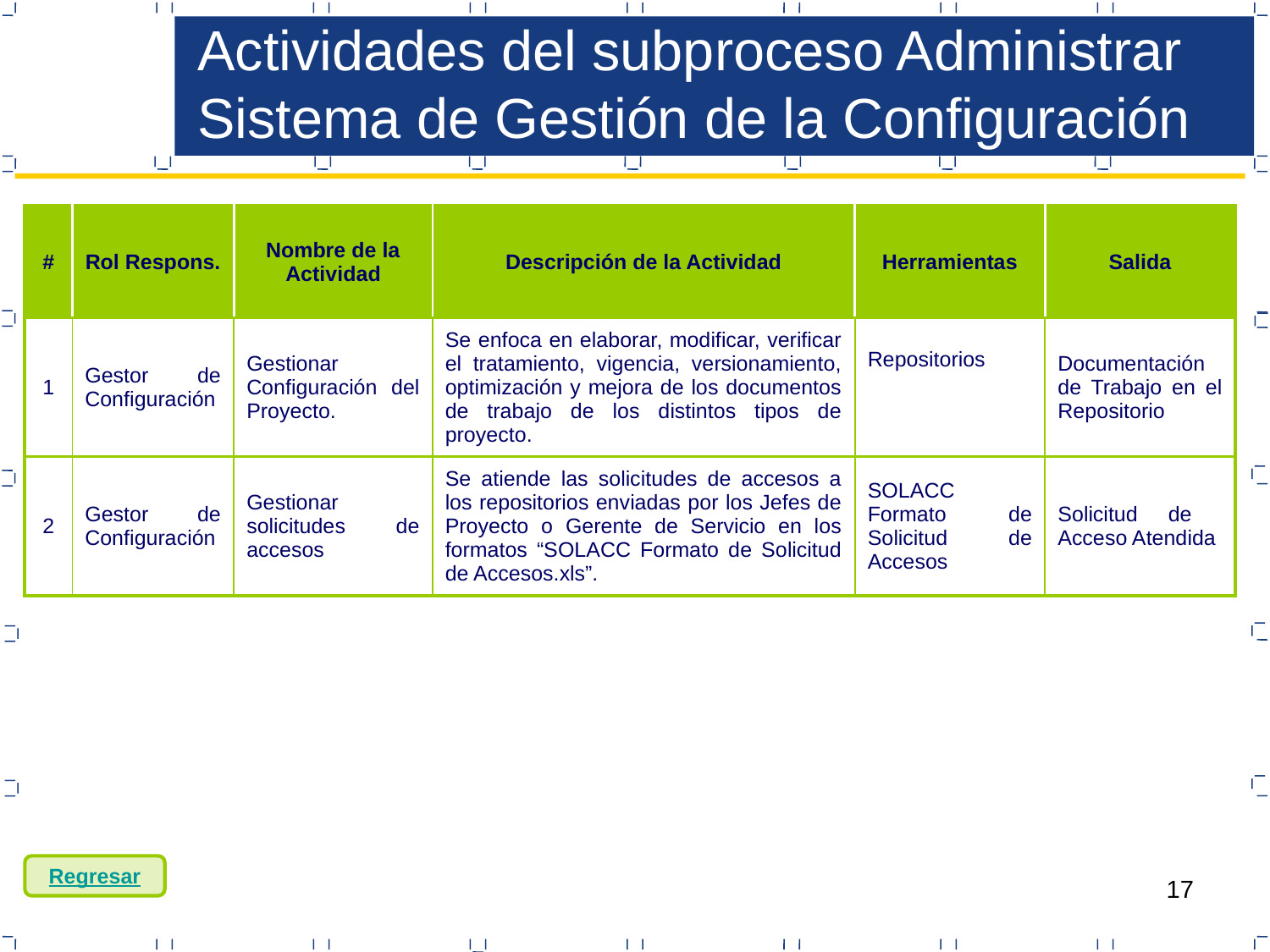

Actividades del subproceso Administrar Sistema de Gestión de la Configuración

| # | Rol Respons. | Nombre de la Actividad | Descripción de la Actividad | Herramientas | Salida |
| --- | --- | --- | --- | --- | --- |
| 1 | Gestor de Configuración | Gestionar Configuración del Proyecto. | Se enfoca en elaborar, modificar, verificar el tratamiento, vigencia, versionamiento, optimización y mejora de los documentos de trabajo de los distintos tipos de proyecto. | Repositorios | Documentación de Trabajo en el Repositorio |
| 2 | Gestor de Configuración | Gestionar solicitudes de accesos | Se atiende las solicitudes de accesos a los repositorios enviadas por los Jefes de Proyecto o Gerente de Servicio en los formatos “SOLACC Formato de Solicitud de Accesos.xls”. | SOLACC Formato de Solicitud de Accesos | Solicitud de Acceso Atendida |
Regresar